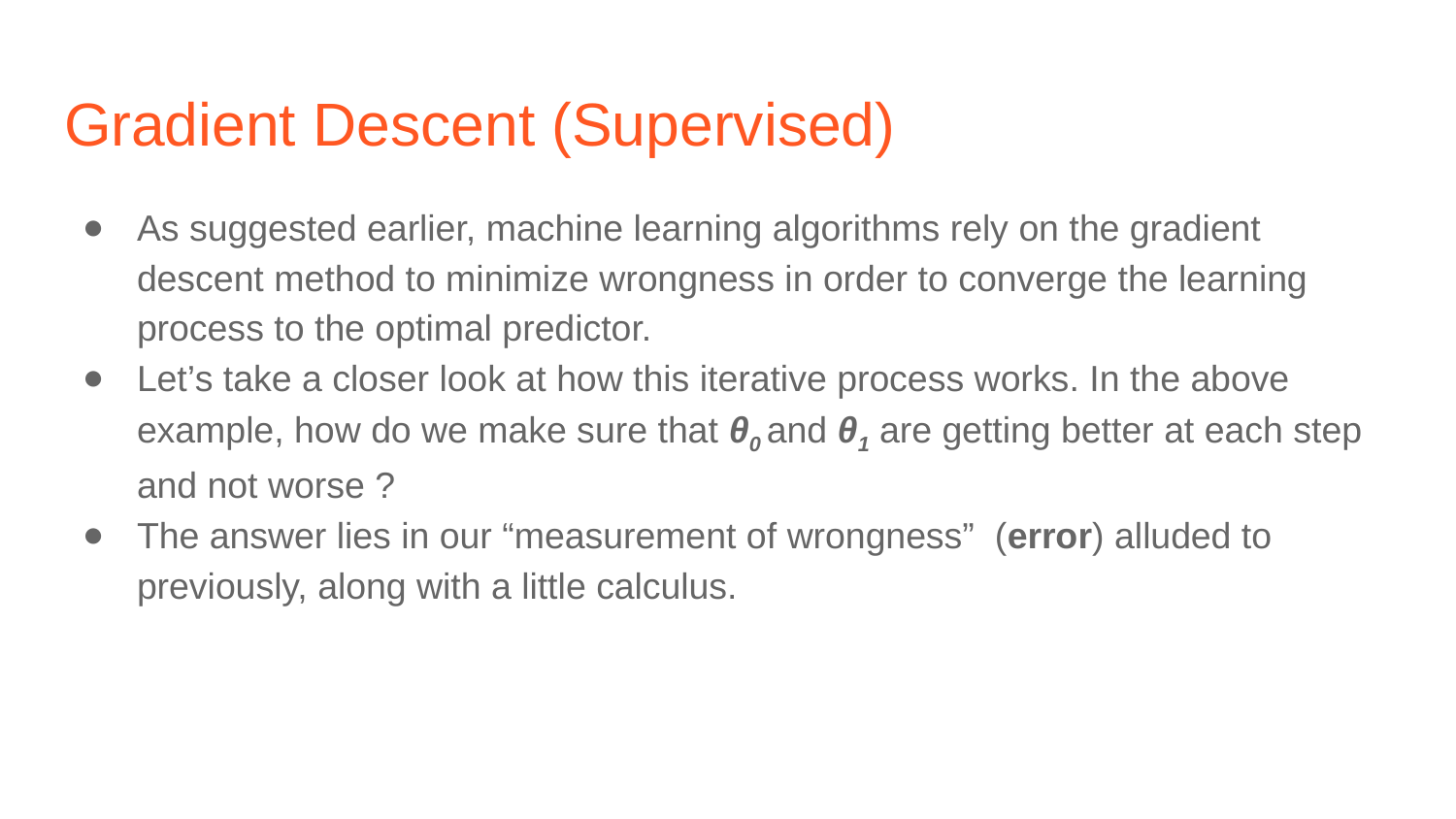

# Gradient Descent (Supervised)
As suggested earlier, machine learning algorithms rely on the gradient descent method to minimize wrongness in order to converge the learning process to the optimal predictor.
Let’s take a closer look at how this iterative process works. In the above example, how do we make sure that θ0 and θ1 are getting better at each step and not worse ?
The answer lies in our “measurement of wrongness”  (error) alluded to previously, along with a little calculus.